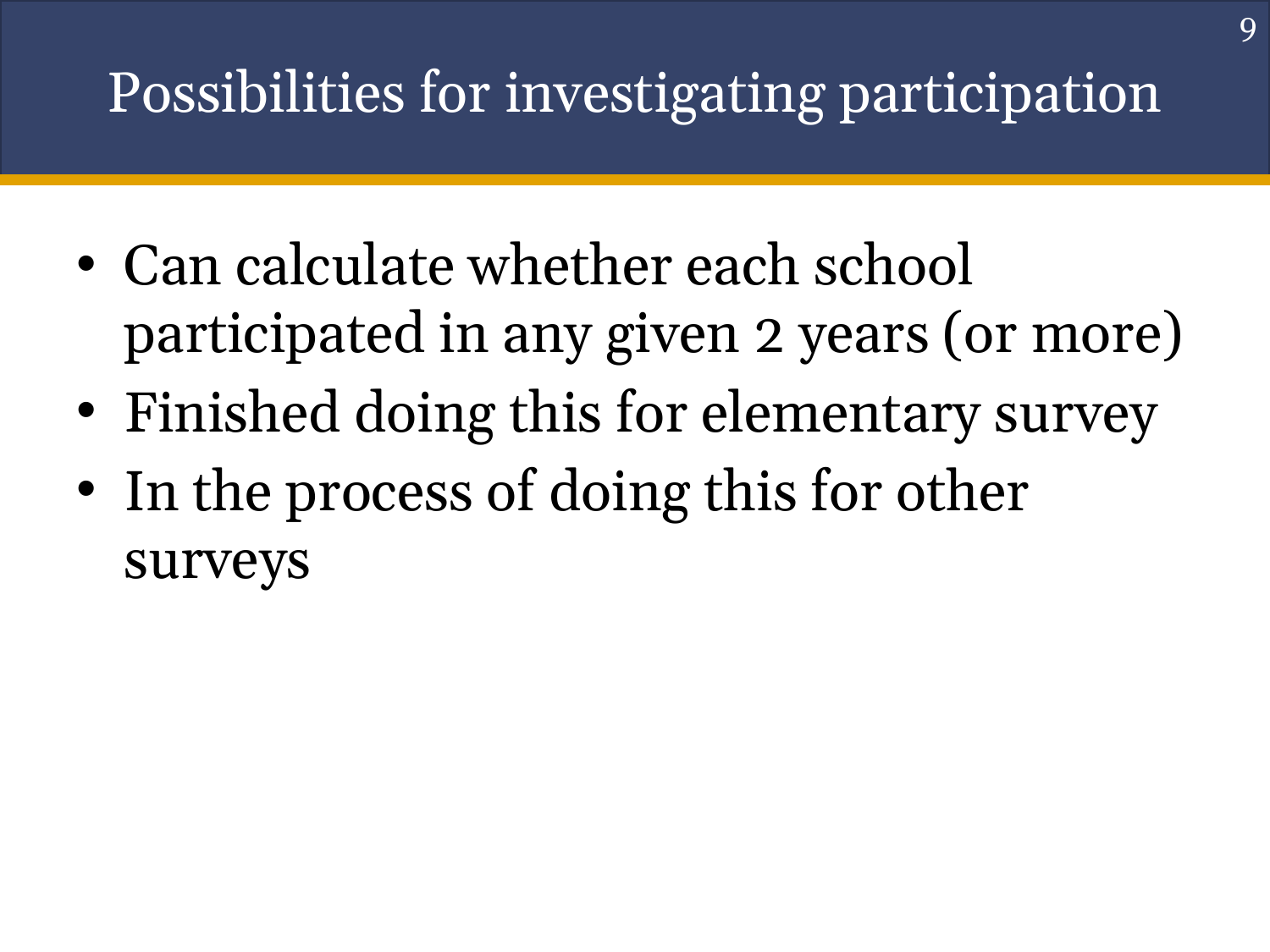

9
# Possibilities for investigating participation
Can calculate whether each school participated in any given 2 years (or more)
Finished doing this for elementary survey
In the process of doing this for other surveys